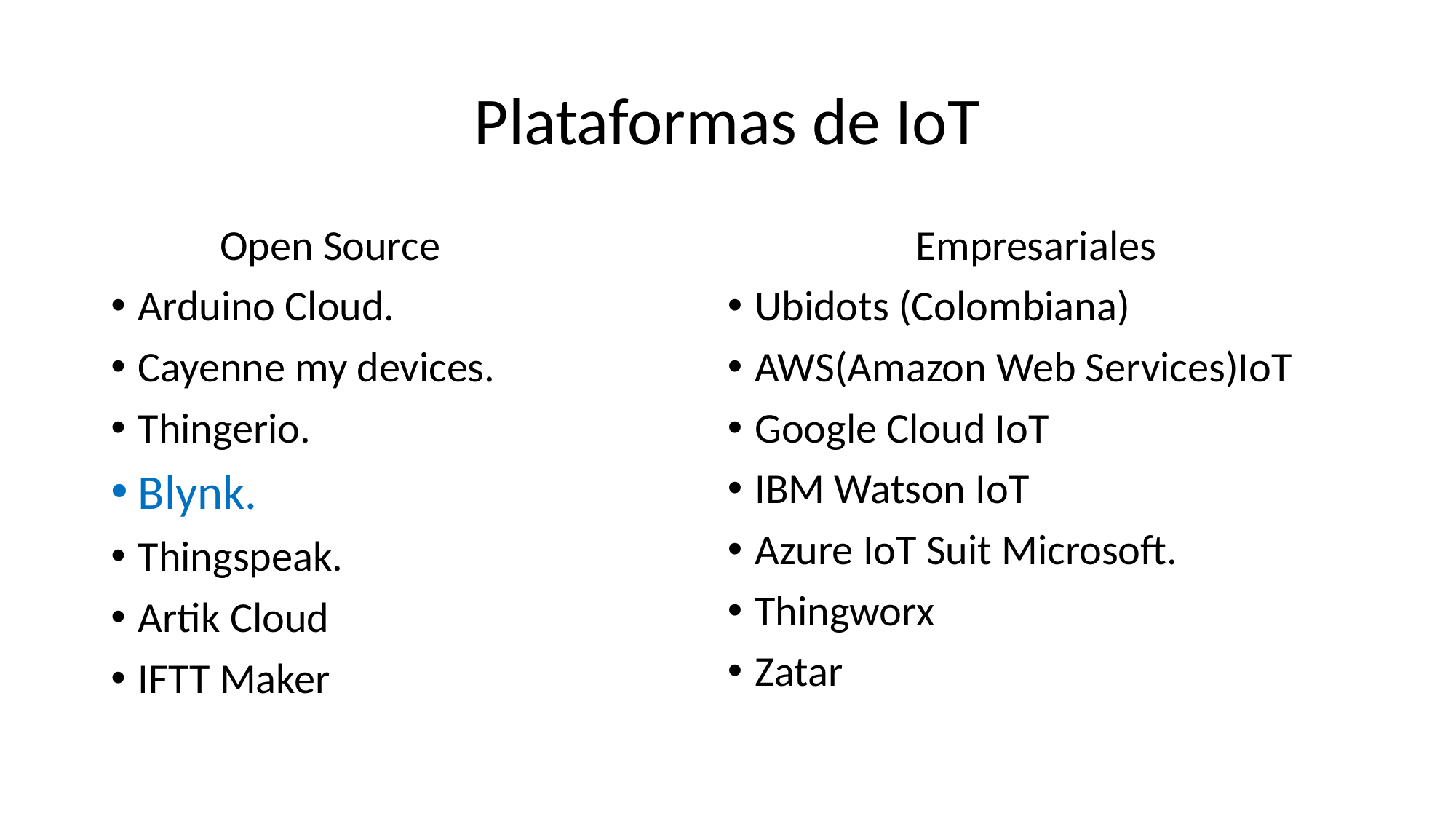

# Plataformas de IoT
	Open Source
Arduino Cloud.
Cayenne my devices.
Thingerio.
Blynk.
Thingspeak.
Artik Cloud
IFTT Maker

Empresariales
Ubidots (Colombiana)
AWS(Amazon Web Services)IoT
Google Cloud IoT
IBM Watson IoT
Azure IoT Suit Microsoft.
Thingworx
Zatar